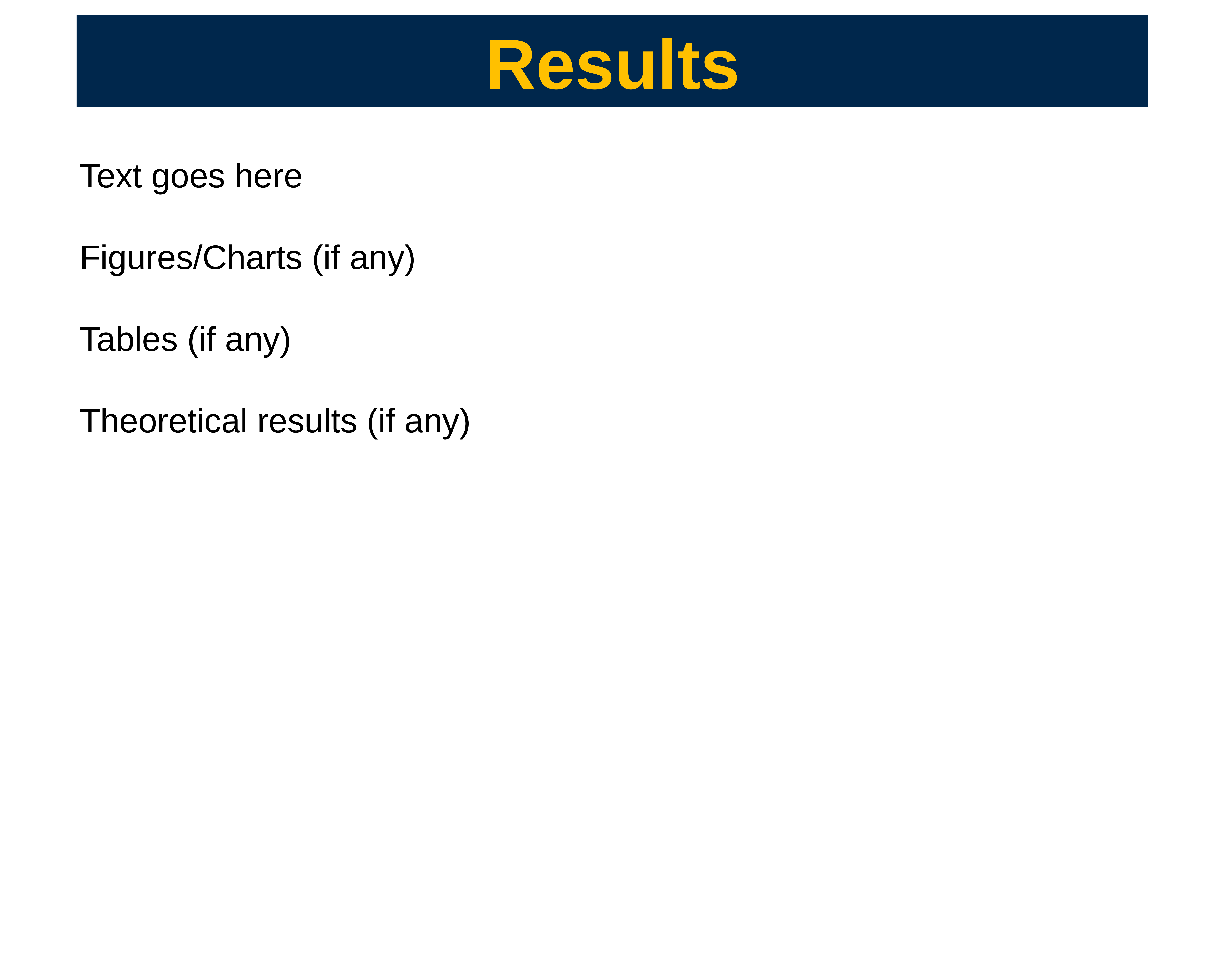

Results
Text goes here

Figures/Charts (if any)

Tables (if any)

Theoretical results (if any)